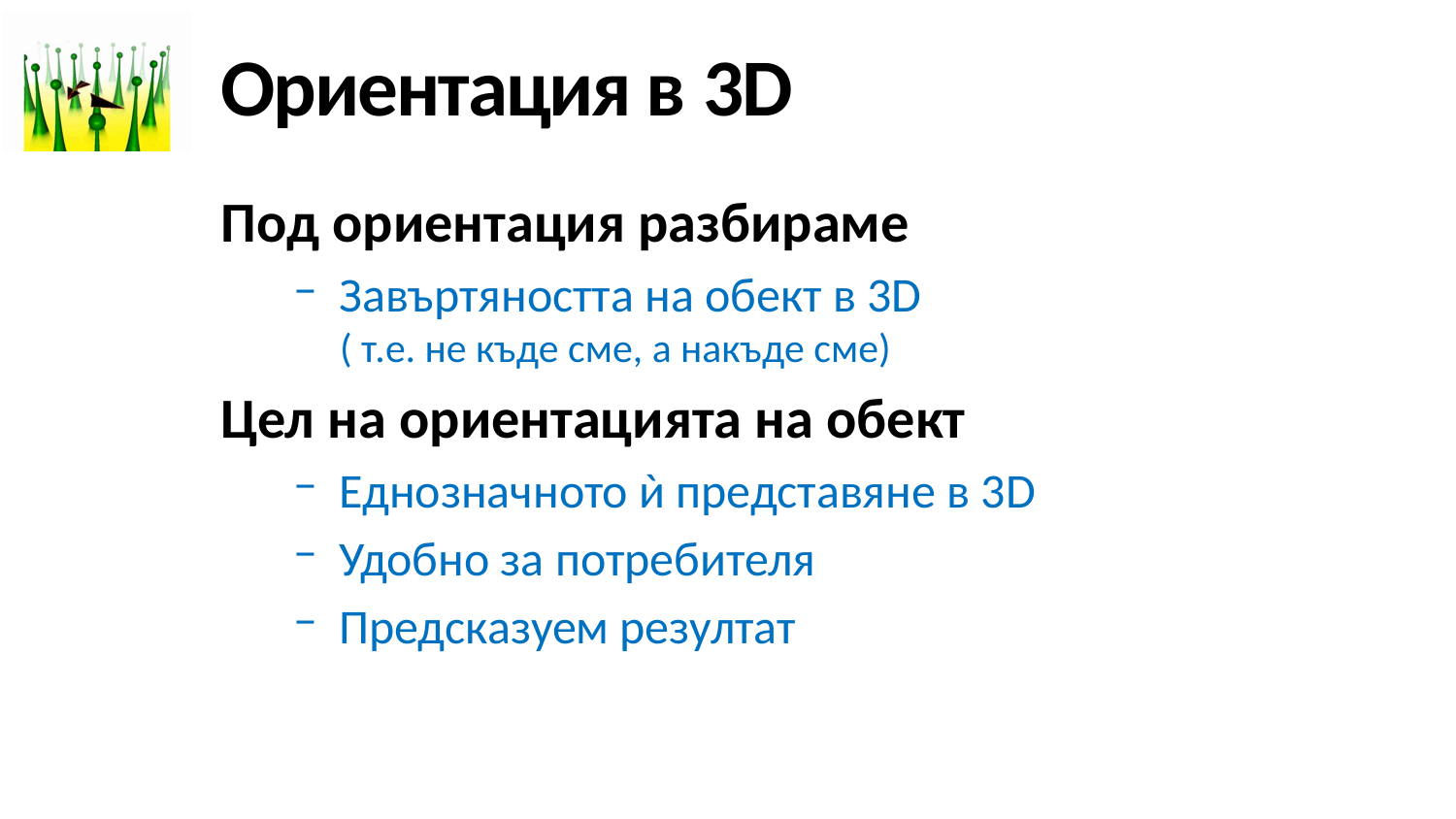

# Ориентация в 3D
Под ориентация разбираме
Завъртяността на обект в 3D
( т.е. не къде сме, а накъде сме)
Цел на ориентацията на обект
Еднозначното ѝ представяне в 3D
Удобно за потребителя
Предсказуем резултат